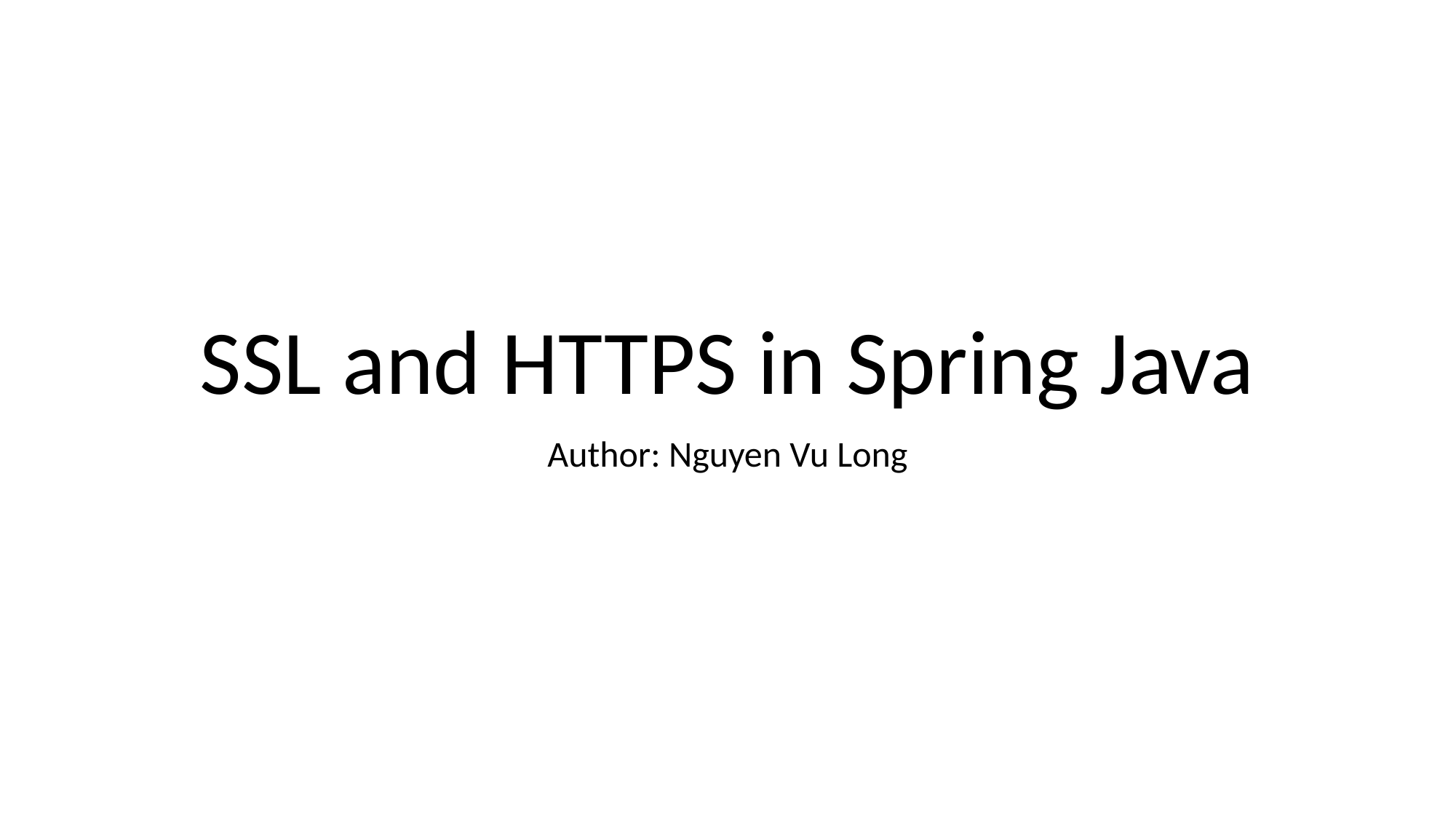

# SSL and HTTPS in Spring Java
Author: Nguyen Vu Long